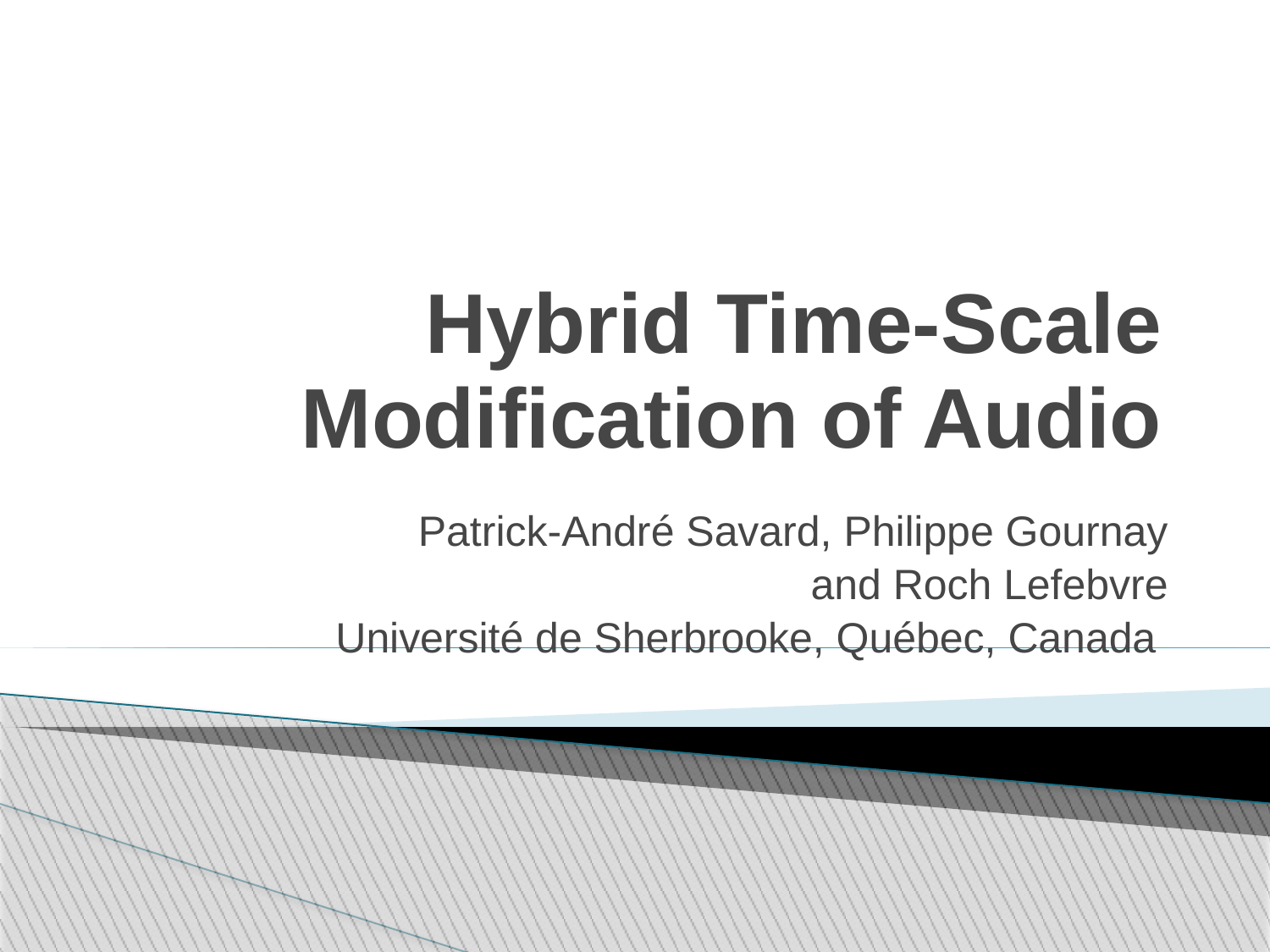

Hybrid Time-Scale Modification of Audio
Patrick-André Savard, Philippe Gournay
and Roch Lefebvre
Université de Sherbrooke, Québec, Canada